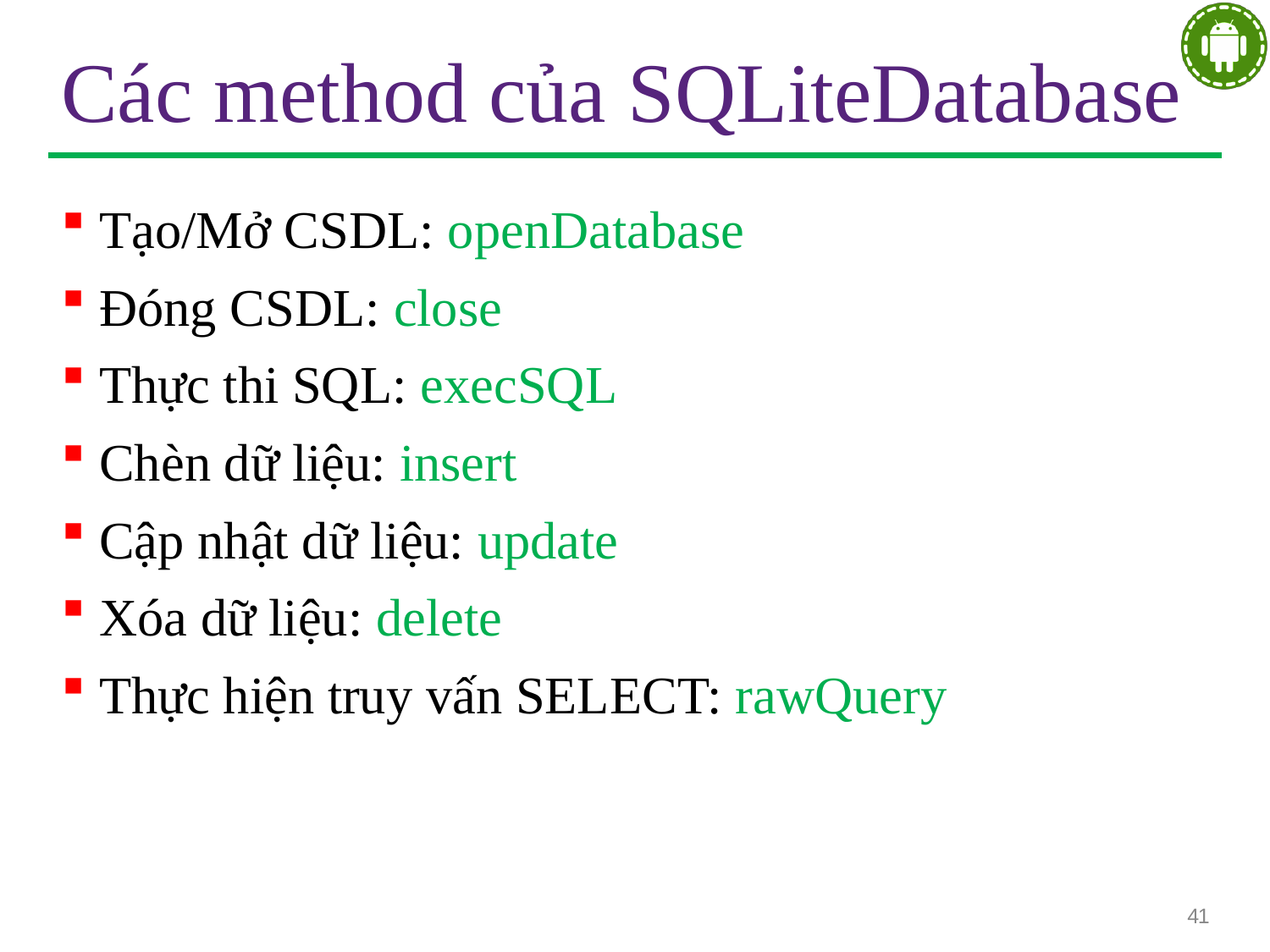

# Các method của SQLiteDatabase
Tạo/Mở CSDL: openDatabase
Đóng CSDL: close
Thực thi SQL: execSQL
Chèn dữ liệu: insert
Cập nhật dữ liệu: update
Xóa dữ liệu: delete
Thực hiện truy vấn SELECT: rawQuery
41